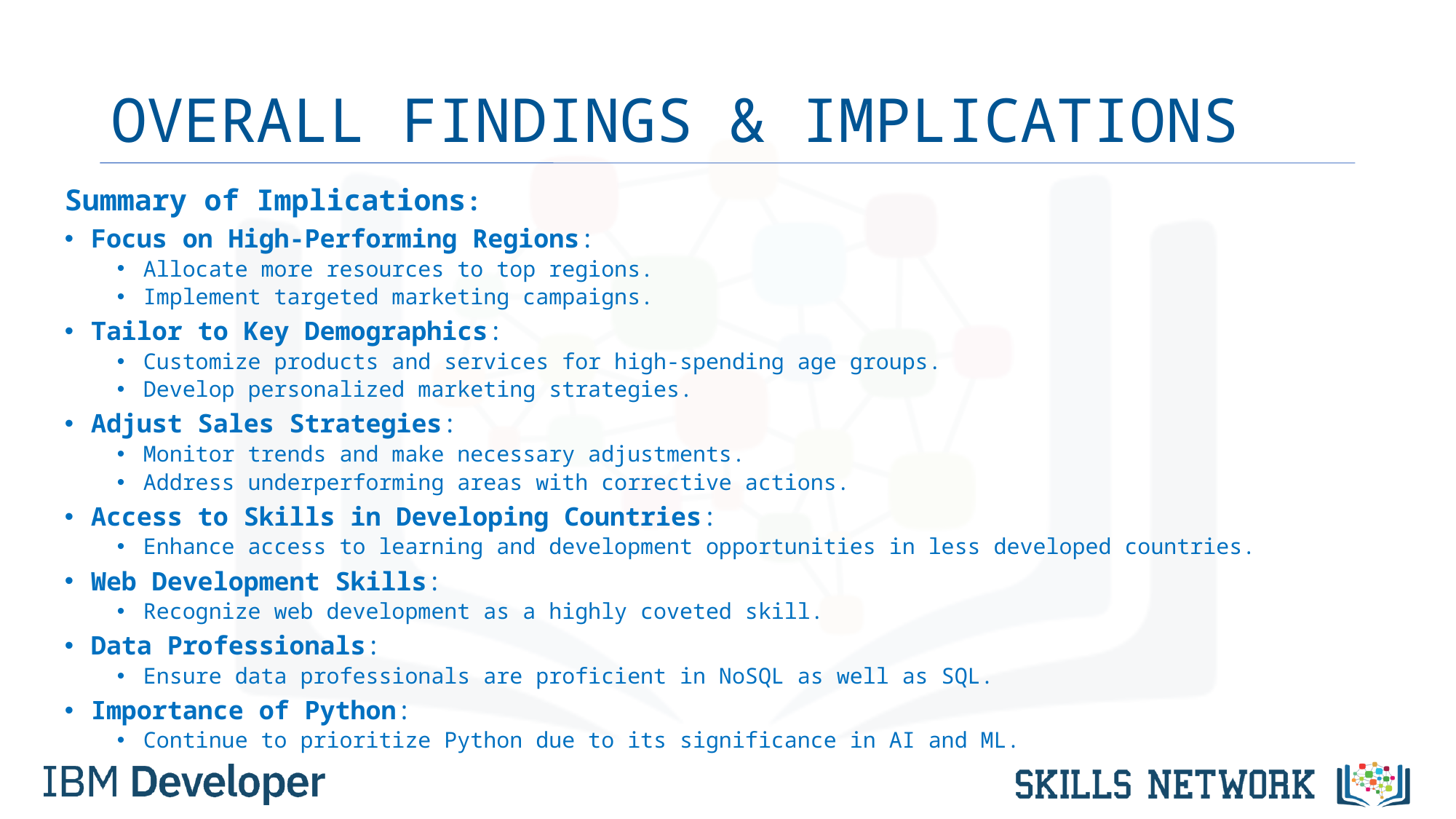

# OVERALL FINDINGS & IMPLICATIONS
Summary of Implications:
Focus on High-Performing Regions:
Allocate more resources to top regions.
Implement targeted marketing campaigns.
Tailor to Key Demographics:
Customize products and services for high-spending age groups.
Develop personalized marketing strategies.
Adjust Sales Strategies:
Monitor trends and make necessary adjustments.
Address underperforming areas with corrective actions.
Access to Skills in Developing Countries:
Enhance access to learning and development opportunities in less developed countries.
Web Development Skills:
Recognize web development as a highly coveted skill.
Data Professionals:
Ensure data professionals are proficient in NoSQL as well as SQL.
Importance of Python:
Continue to prioritize Python due to its significance in AI and ML.